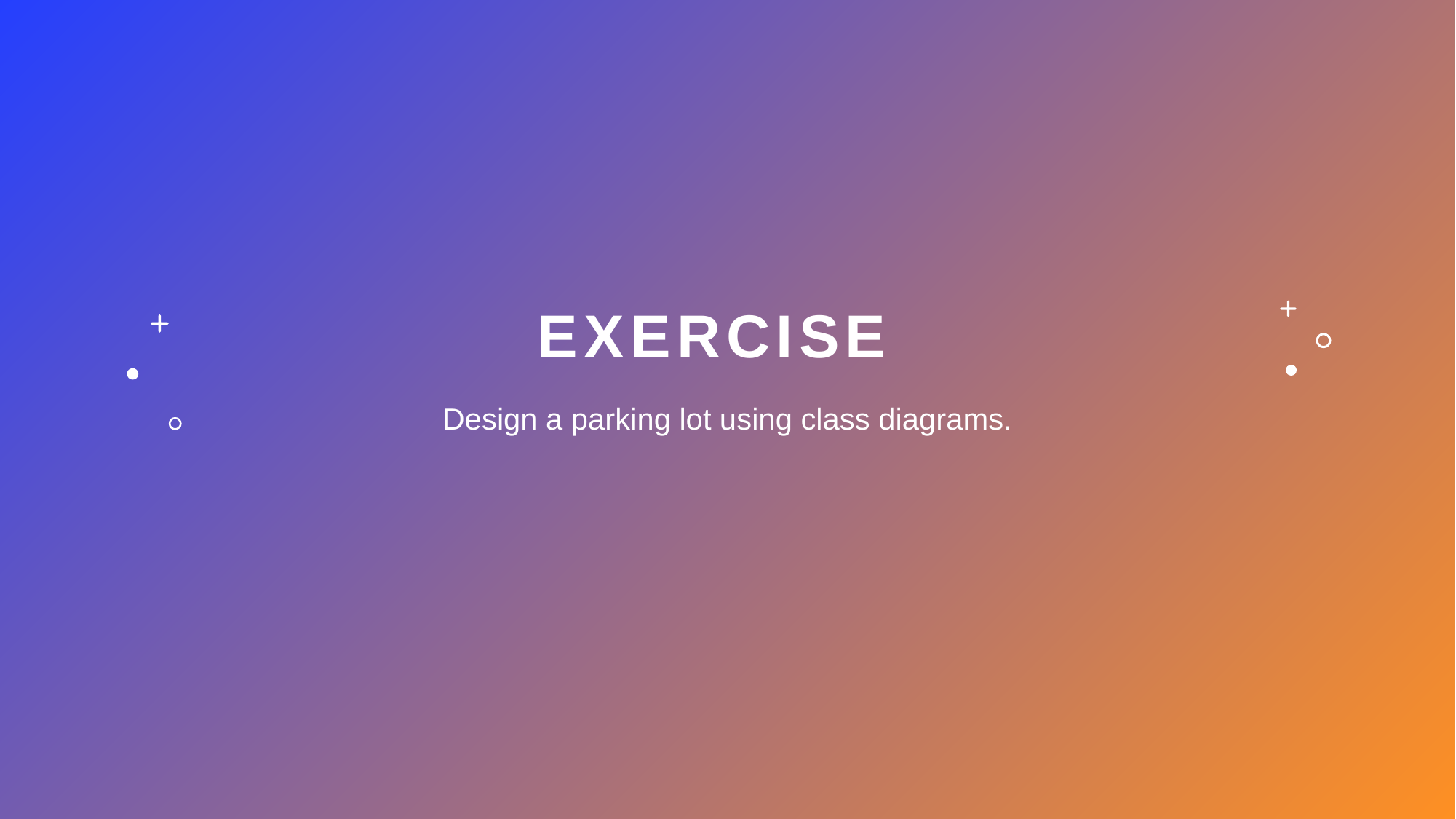

# Exercise
Design a parking lot using class diagrams.